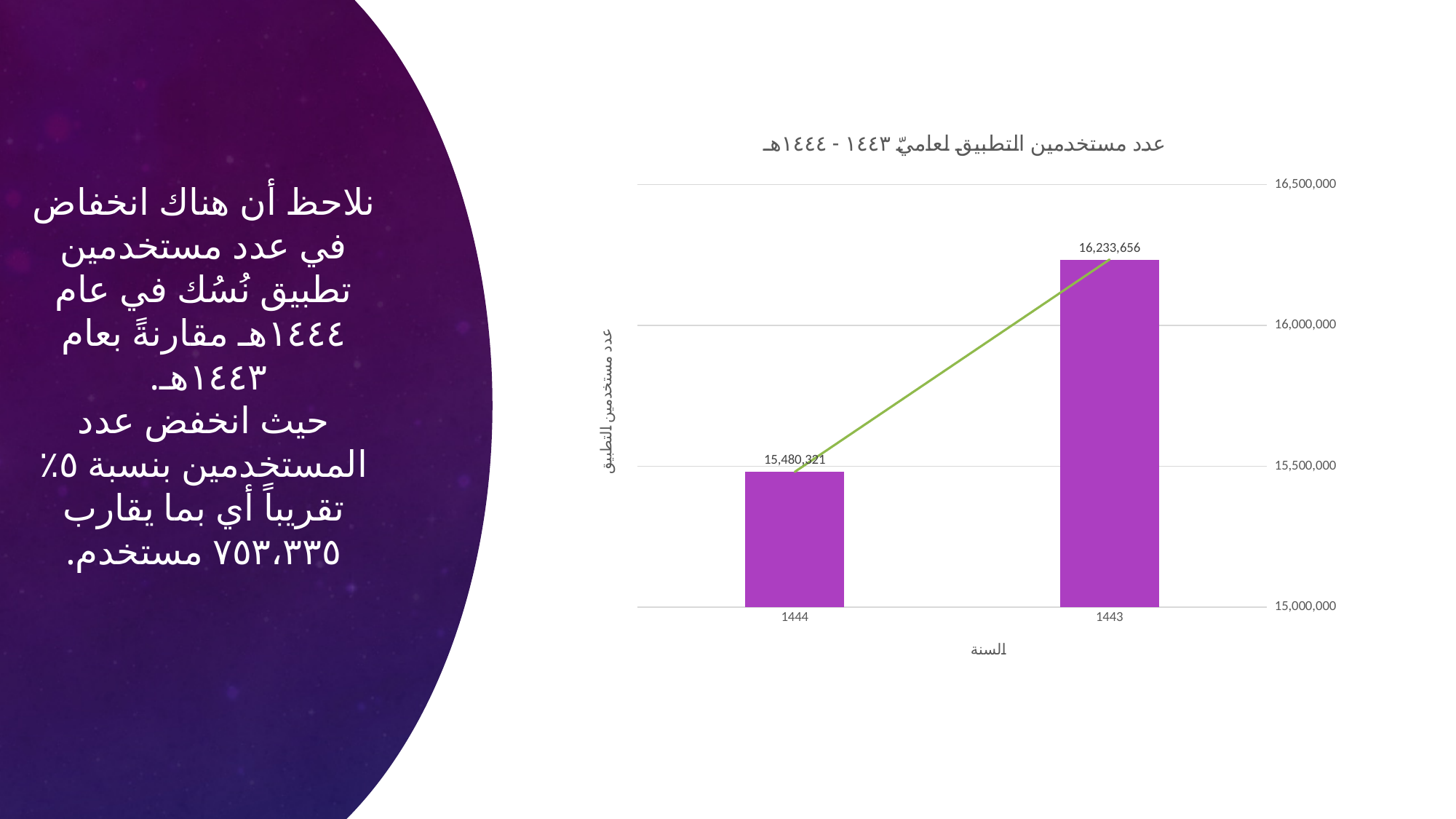

# نلاحظ أن هناك انخفاض في عدد مستخدمين تطبيق نُسُك في عام ١٤٤٤هـ مقارنةً بعام ١٤٤٣هـ. حيث انخفض عدد المستخدمين بنسبة ٥٪ تقريباً أي بما يقارب ٧٥٣،٣٣٥ مستخدم.

### Chart: عدد مستخدمين التطبيق لعاميّ ١٤٤٣ - ١٤٤٤هـ

| Category | الإجمالي |
|---|---|
| 1443 | 16233656.0 |
| 1444 | 15480321.0 |